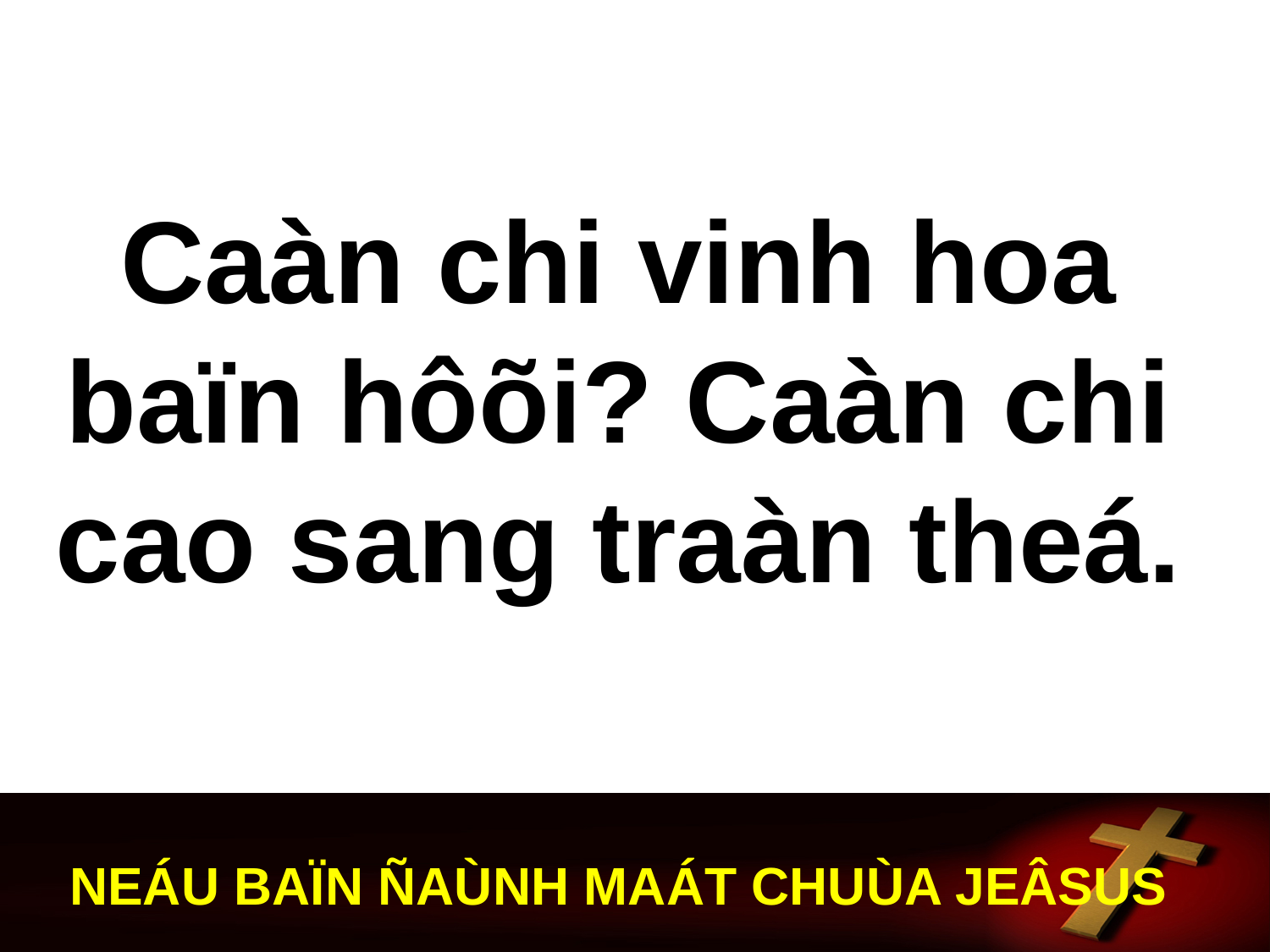

Caàn chi vinh hoa
baïn hôõi? Caàn chi
cao sang traàn theá.
NEÁU BAÏN ÑAÙNH MAÁT CHUÙA JEÂSUS